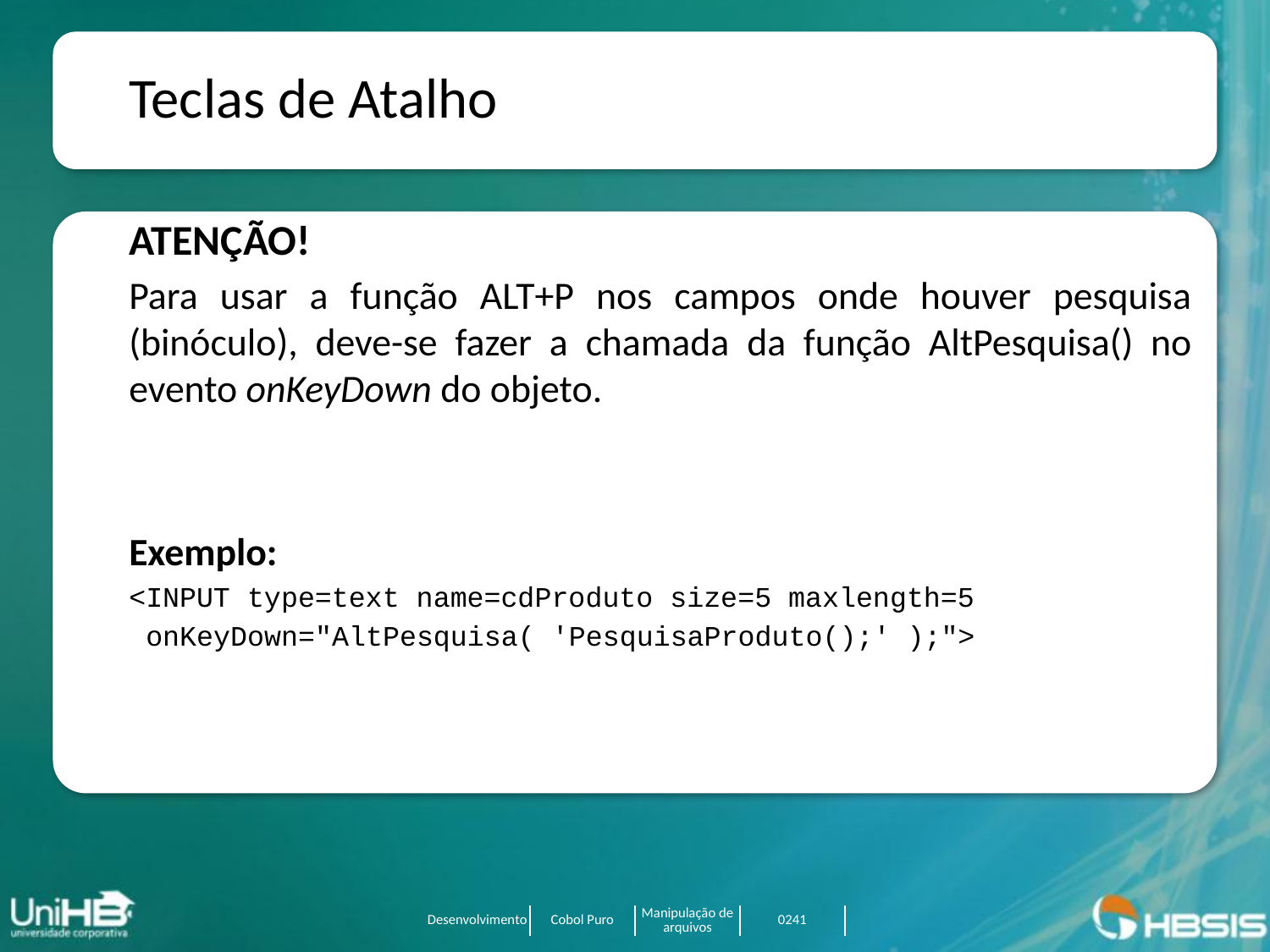

Teclas de Atalho
ATENÇÃO!
Para usar a função ALT+P nos campos onde houver pesquisa (binóculo), deve-se fazer a chamada da função AltPesquisa() no evento onKeyDown do objeto.

Exemplo:
<INPUT type=text name=cdProduto size=5 maxlength=5
 onKeyDown="AltPesquisa( 'PesquisaProduto();' );">